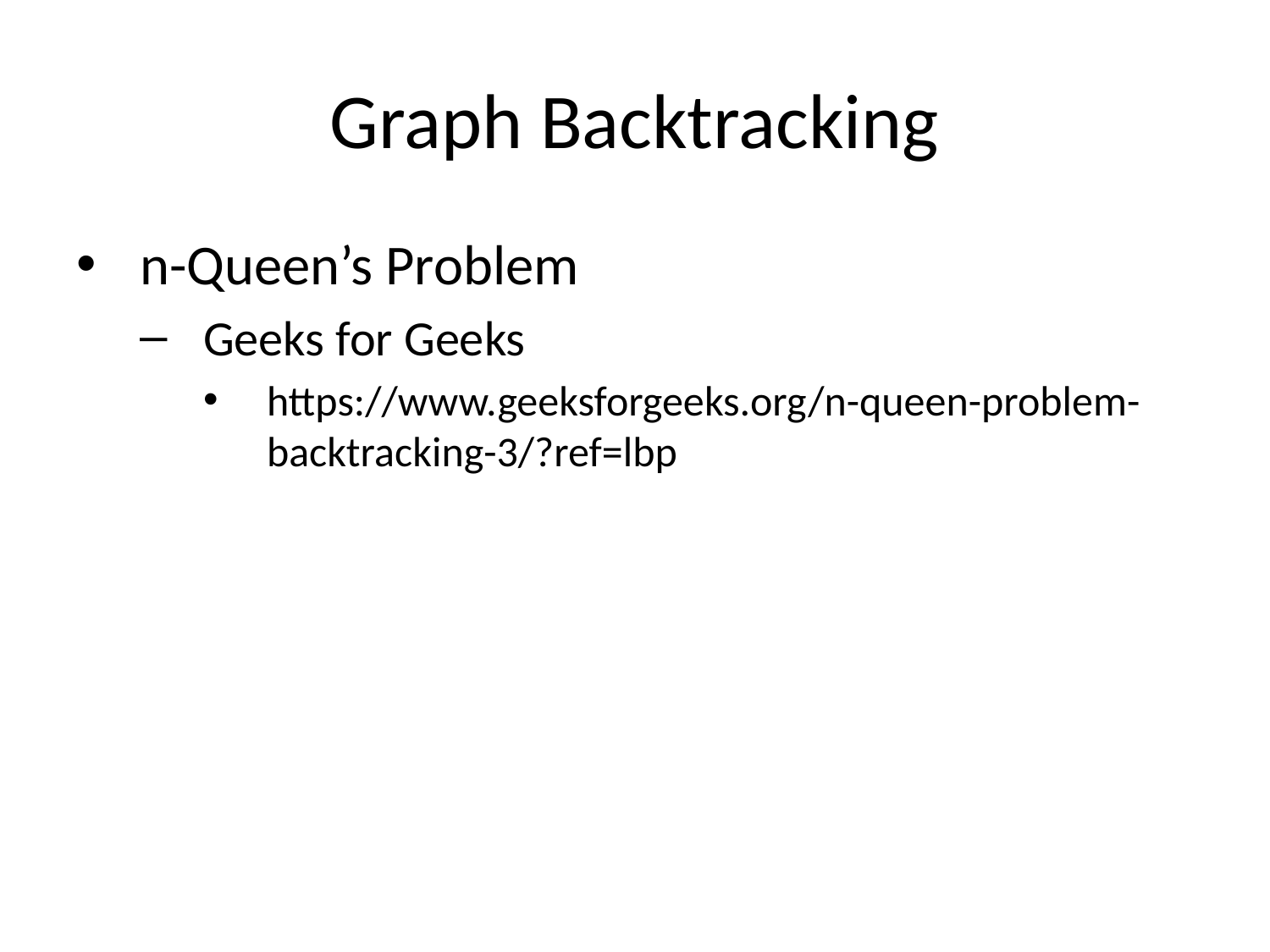

# Graph Backtracking
n-Queen’s Problem
Geeks for Geeks
https://www.geeksforgeeks.org/n-queen-problem-backtracking-3/?ref=lbp